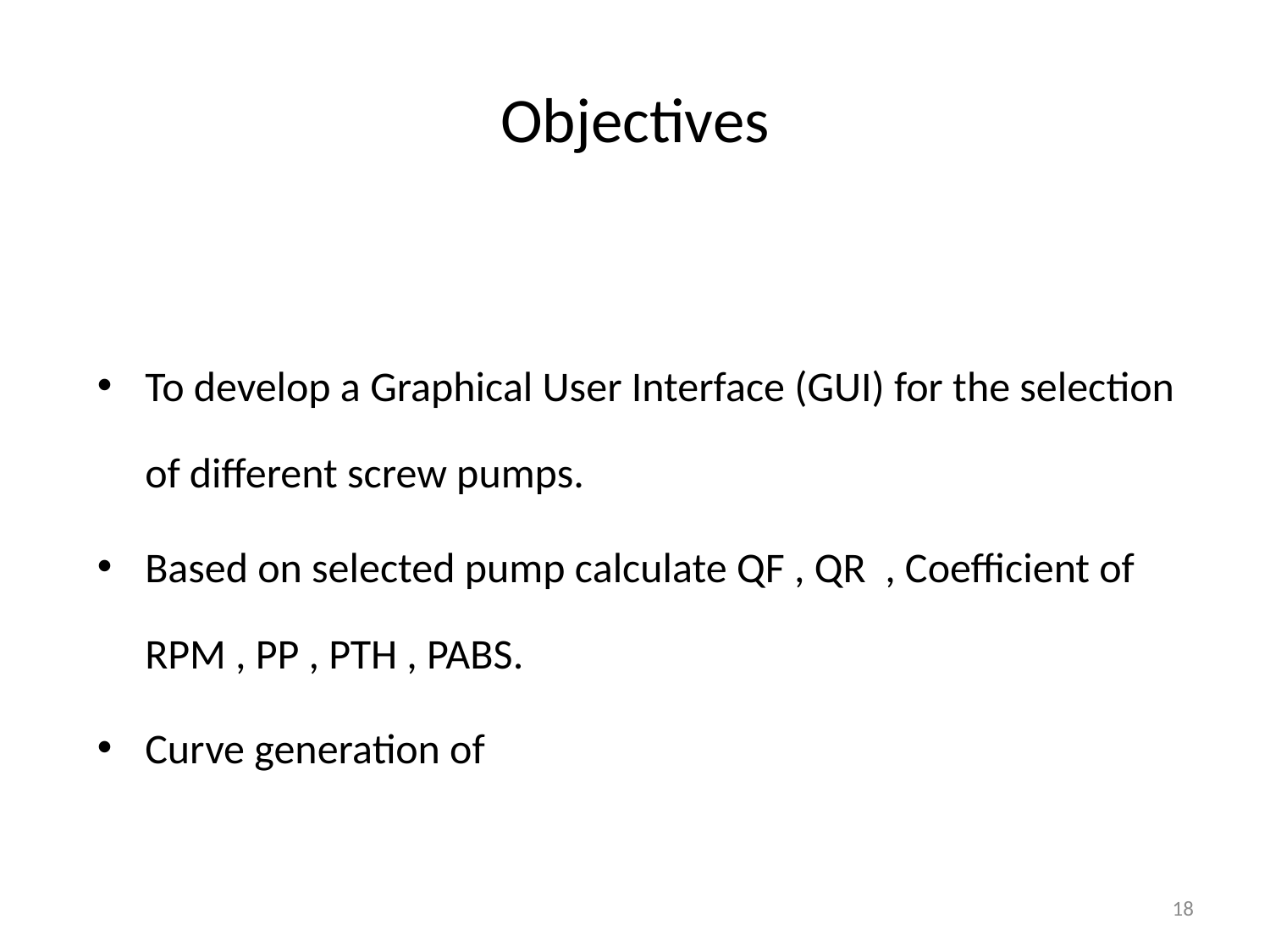

# Objectives
To develop a Graphical User Interface (GUI) for the selection of different screw pumps.
Based on selected pump calculate QF , QR  , Coefficient of RPM , PP , PTH , PABS.
Curve generation of

18